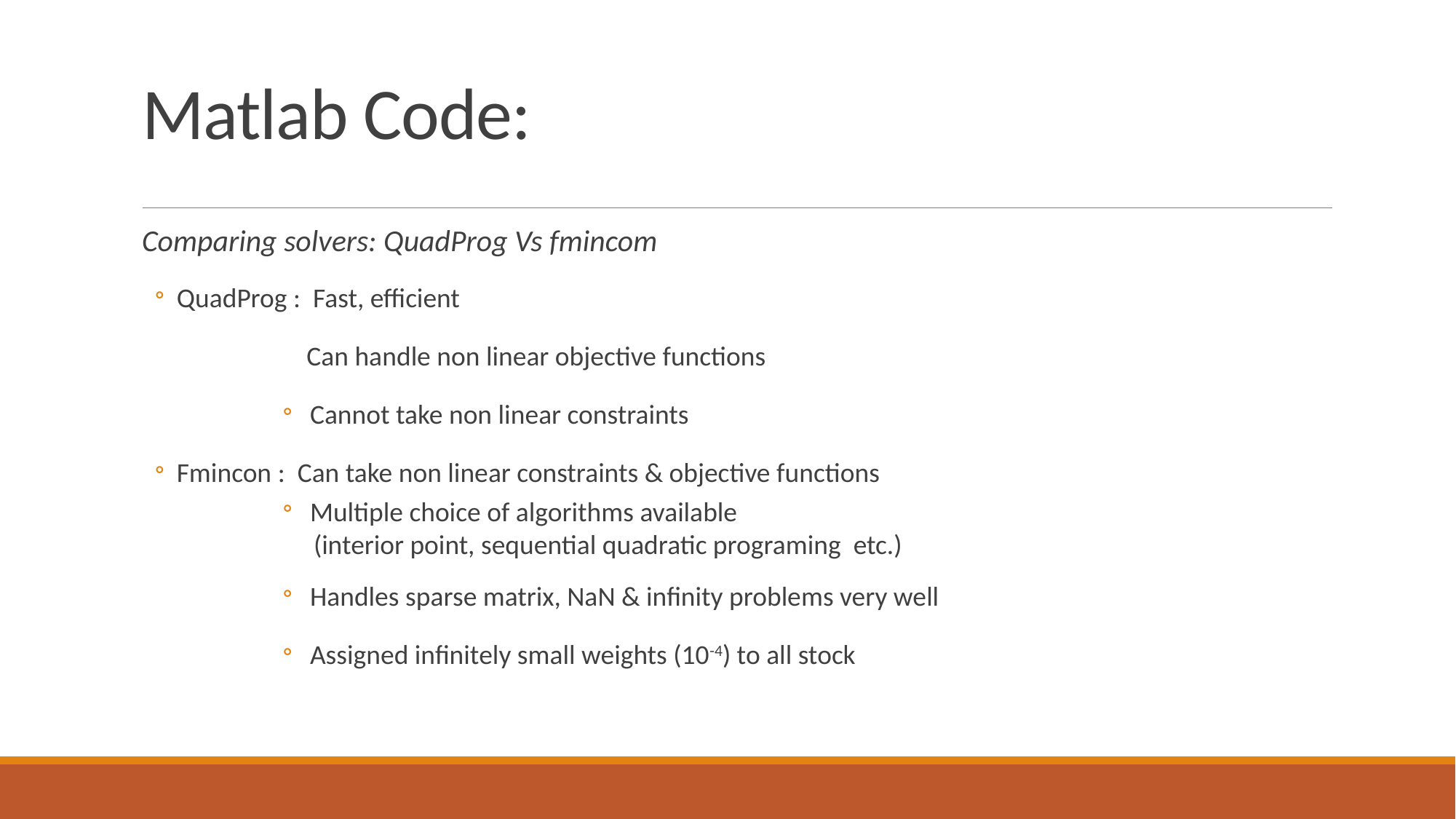

# Matlab Code:
Comparing solvers: QuadProg Vs fmincom
QuadProg :  Fast, efficient
Can handle non linear objective functions
Cannot take non linear constraints
Fmincon :  Can take non linear constraints & objective functions
Multiple choice of algorithms available
     (interior point, sequential quadratic programing  etc.)
Handles sparse matrix, NaN & infinity problems very well
Assigned infinitely small weights (10-4) to all stock